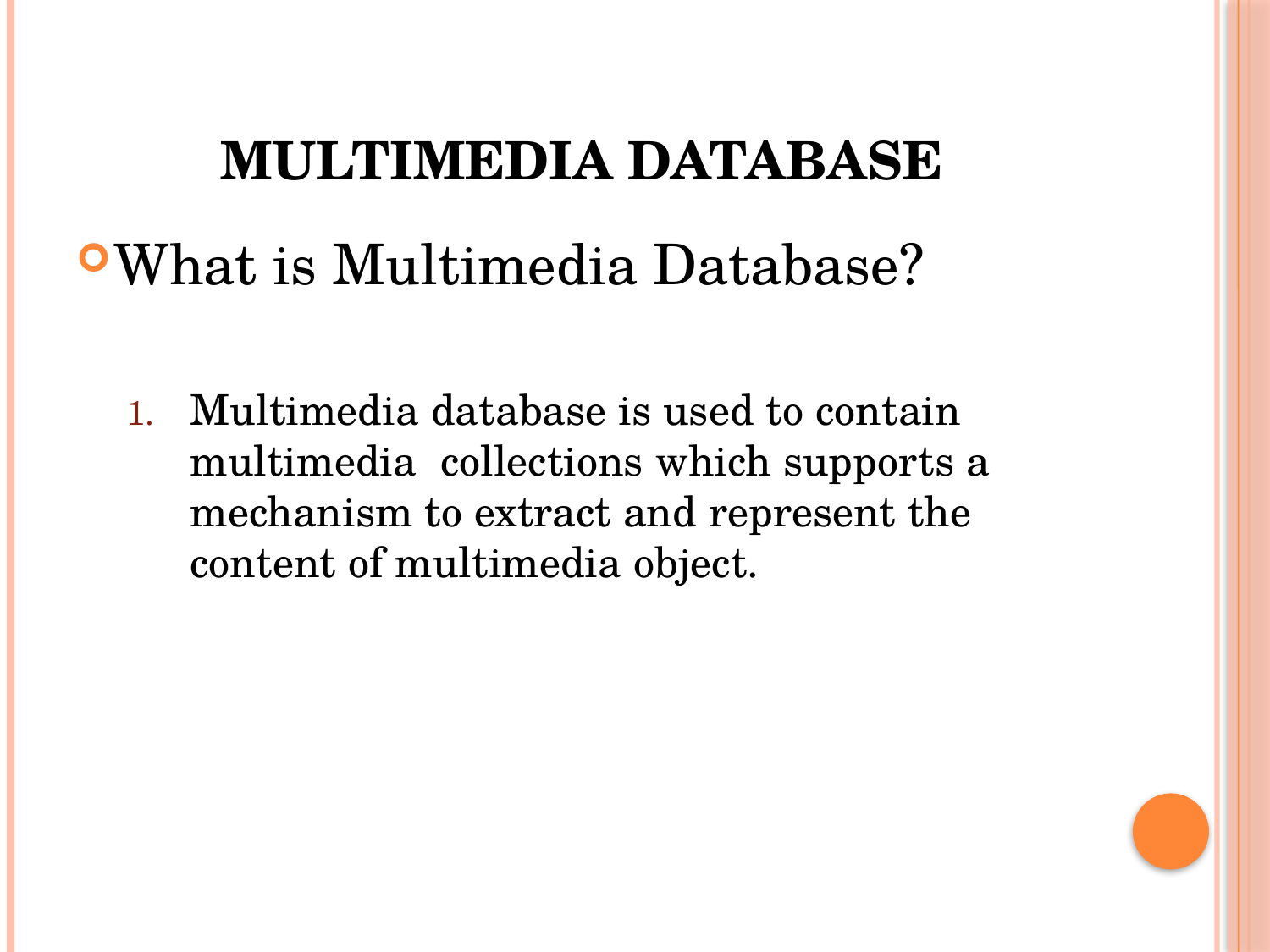

# Multimedia Database
What is Multimedia Database?

Multimedia database is used to contain multimedia  collections which supports a mechanism to extract and represent the content of multimedia object.